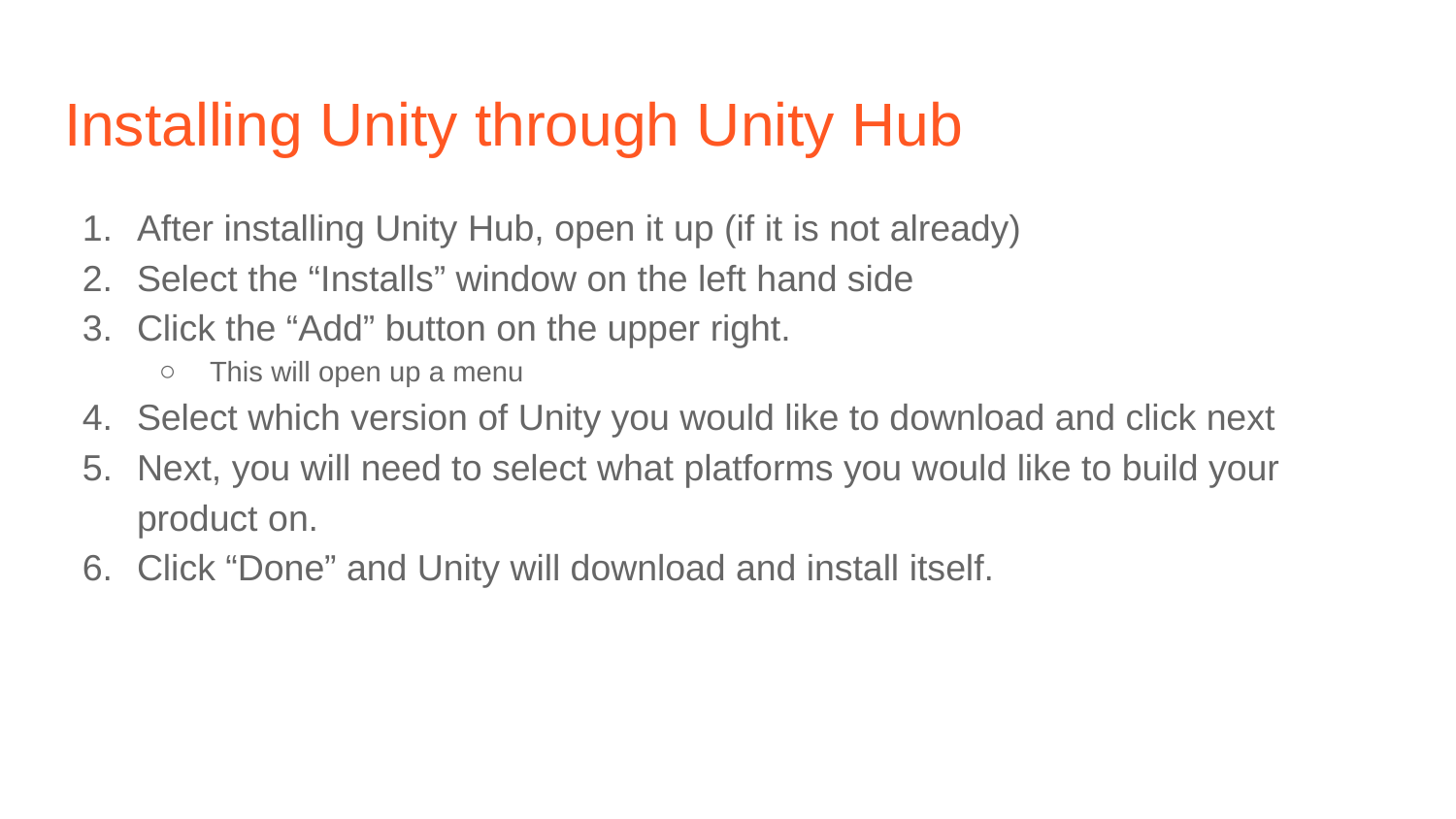

# Installing Unity through Unity Hub
After installing Unity Hub, open it up (if it is not already)
Select the “Installs” window on the left hand side
Click the “Add” button on the upper right.
This will open up a menu
Select which version of Unity you would like to download and click next
Next, you will need to select what platforms you would like to build your product on.
Click “Done” and Unity will download and install itself.